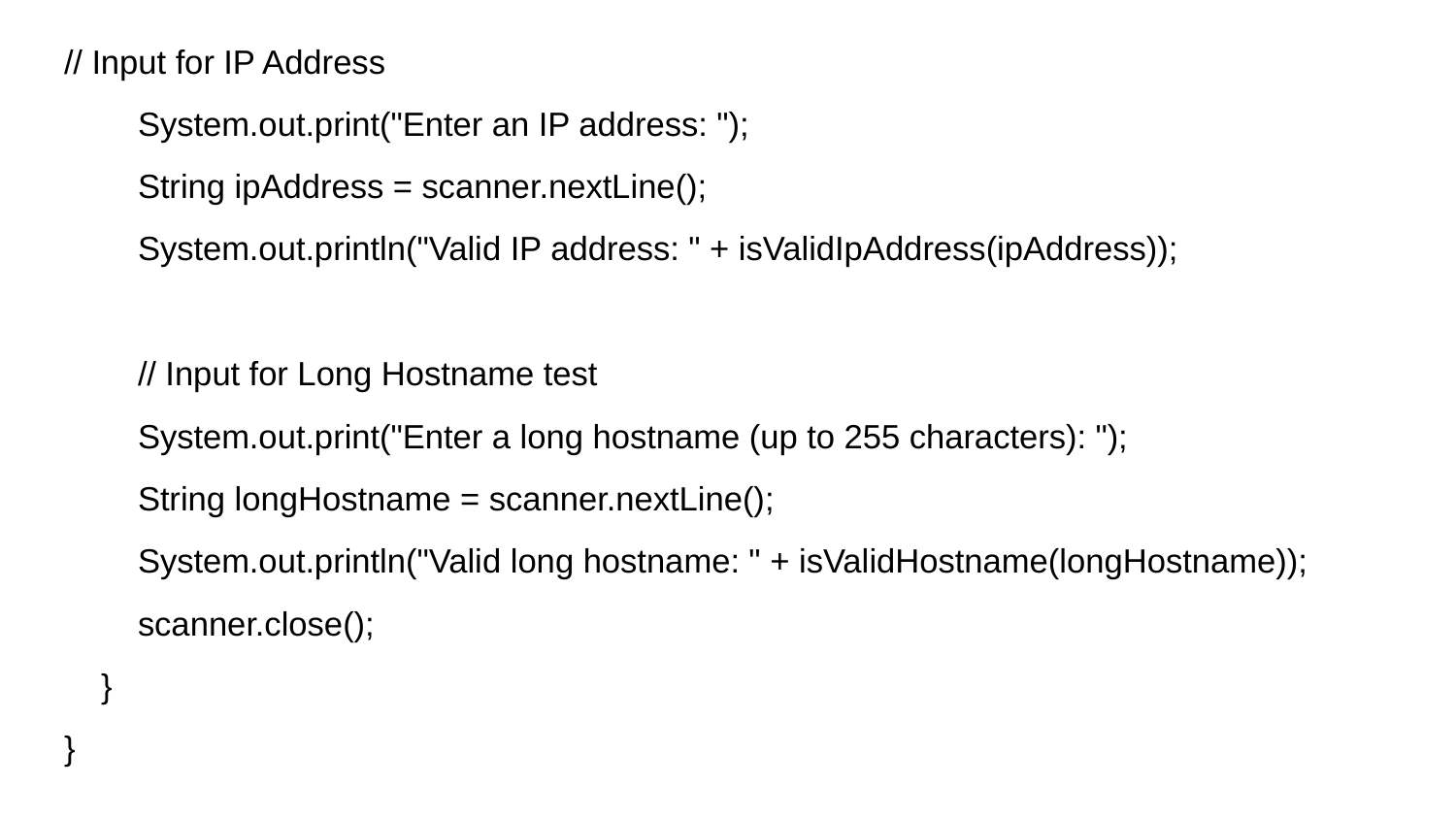

// Input for IP Address
        System.out.print("Enter an IP address: ");
        String ipAddress = scanner.nextLine();
        System.out.println("Valid IP address: " + isValidIpAddress(ipAddress));

        // Input for Long Hostname test
        System.out.print("Enter a long hostname (up to 255 characters): ");
        String longHostname = scanner.nextLine();
        System.out.println("Valid long hostname: " + isValidHostname(longHostname));
        scanner.close();
    }
}